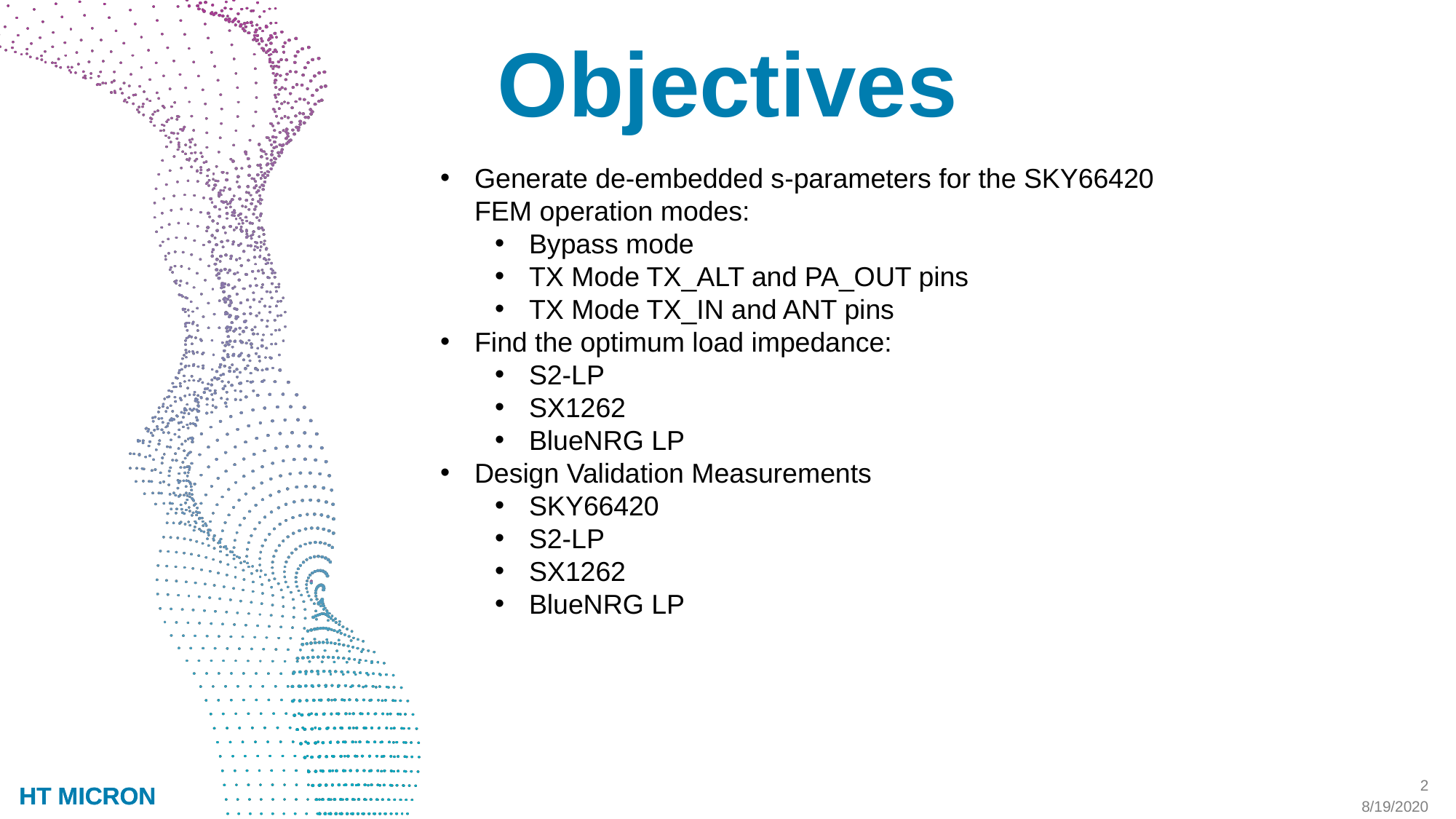

Objectives
Generate de-embedded s-parameters for the SKY66420 FEM operation modes:
Bypass mode
TX Mode TX_ALT and PA_OUT pins
TX Mode TX_IN and ANT pins
Find the optimum load impedance:
S2-LP
SX1262
BlueNRG LP
Design Validation Measurements
SKY66420
S2-LP
SX1262
BlueNRG LP

2
8/19/2020